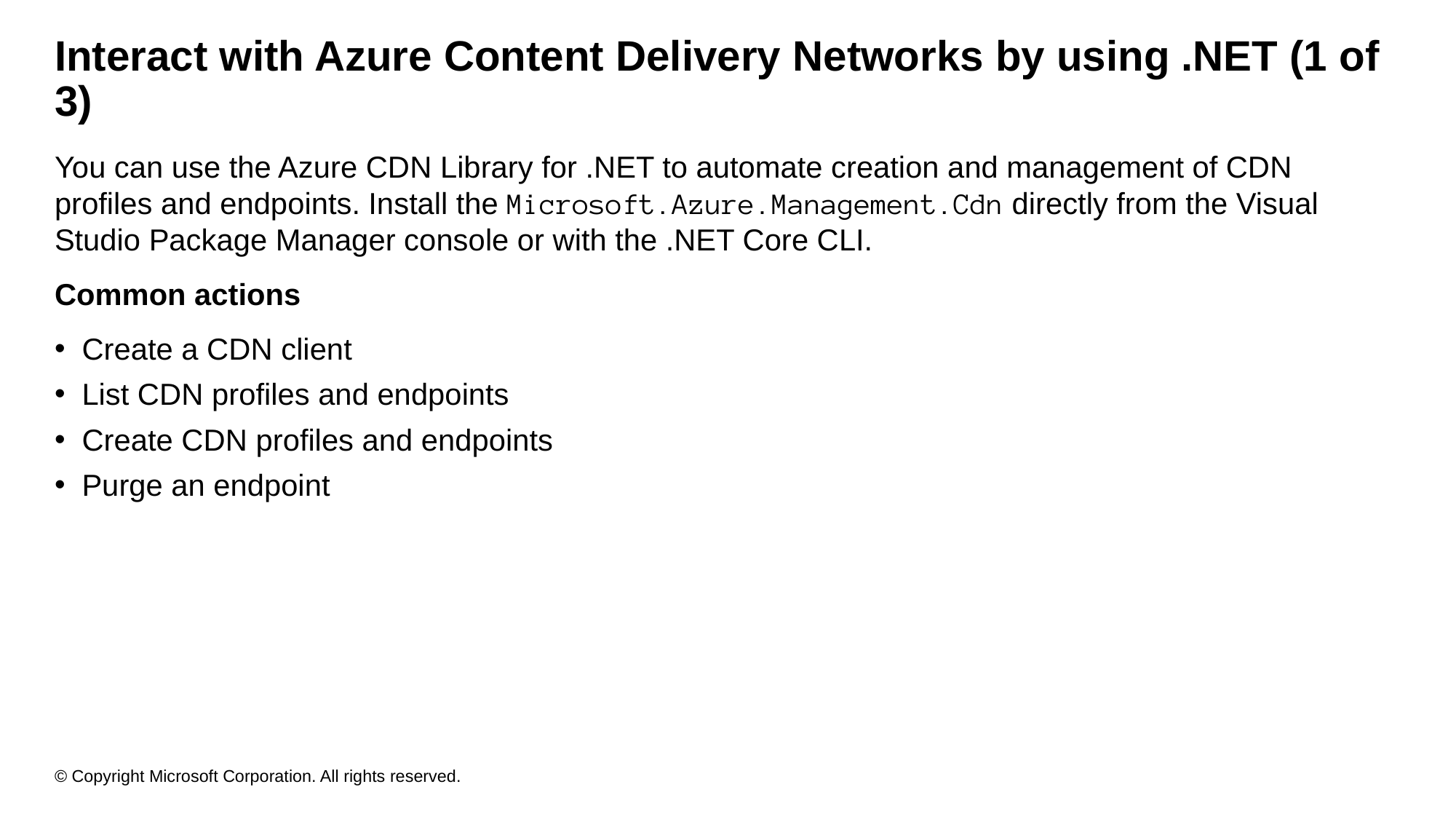

# Interact with Azure Content Delivery Networks by using .NET (1 of 3)
You can use the Azure CDN Library for .NET to automate creation and management of CDN profiles and endpoints. Install the Microsoft.Azure.Management.Cdn directly from the Visual Studio Package Manager console or with the .NET Core CLI.
Common actions
Create a CDN client
List CDN profiles and endpoints
Create CDN profiles and endpoints
Purge an endpoint